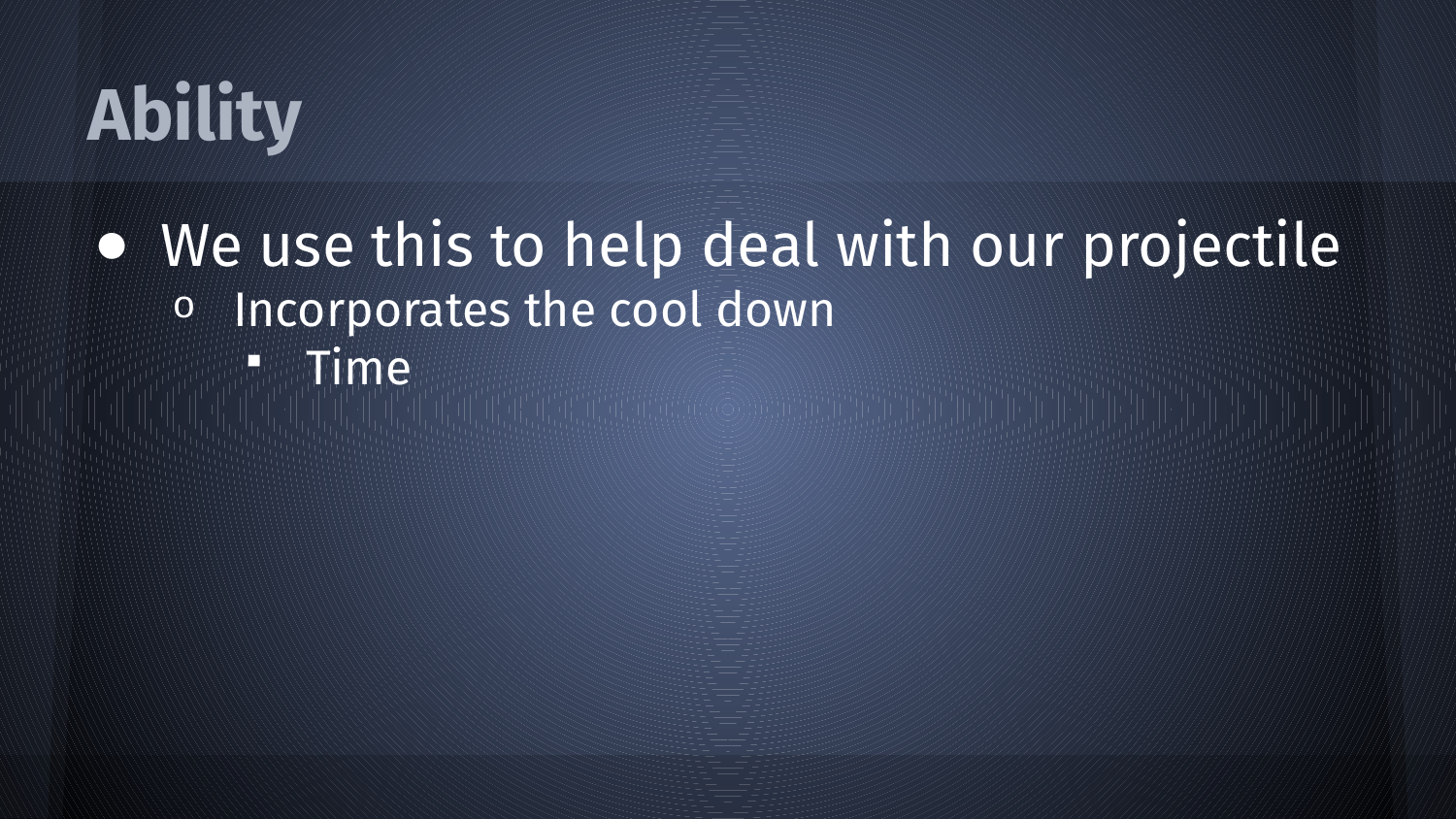

# Ability
We use this to help deal with our projectile
Incorporates the cool down
Time